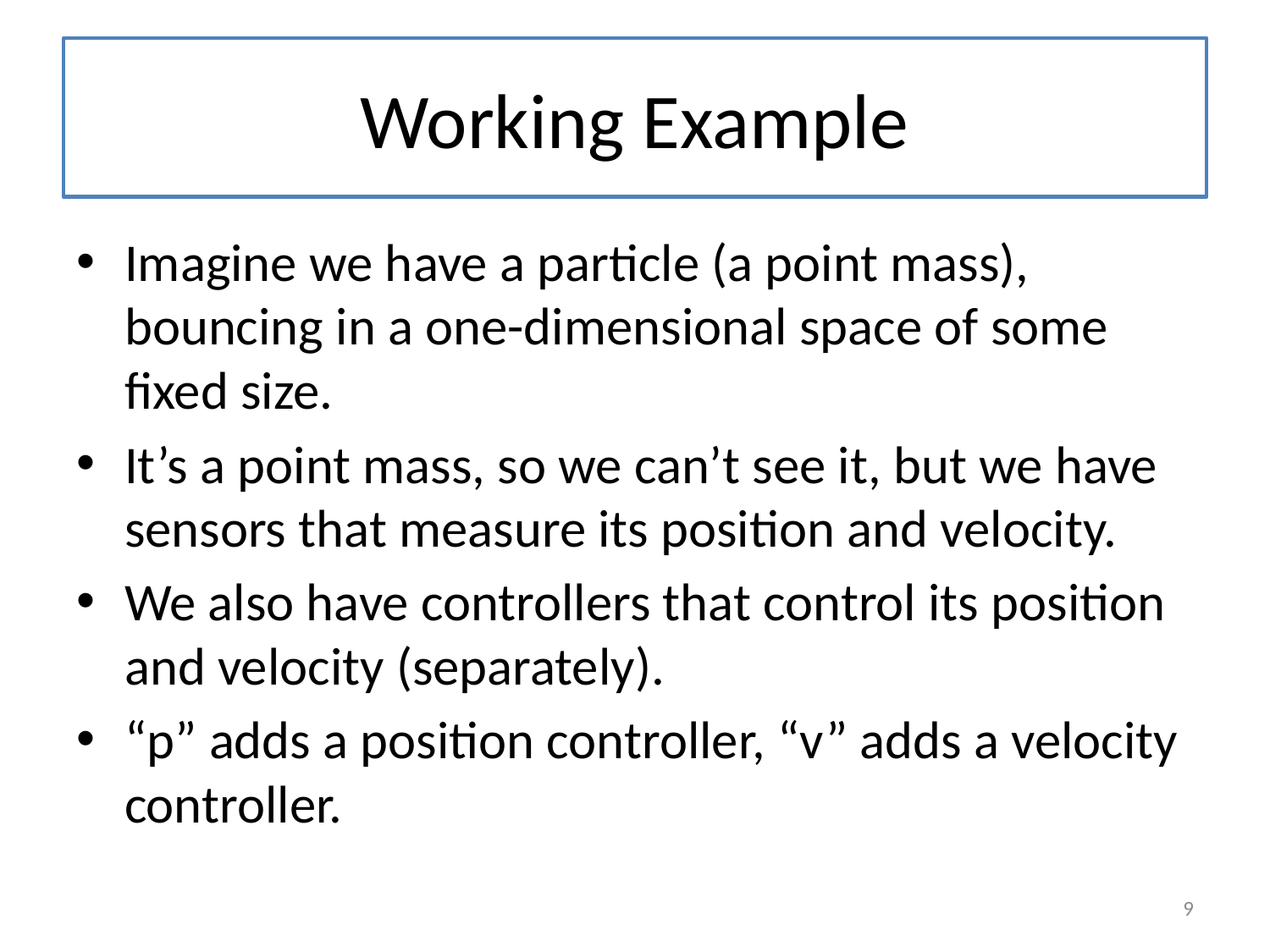

# Working Example
Imagine we have a particle (a point mass), bouncing in a one-dimensional space of some fixed size.
It’s a point mass, so we can’t see it, but we have sensors that measure its position and velocity.
We also have controllers that control its position and velocity (separately).
“p” adds a position controller, “v” adds a velocity controller.

9